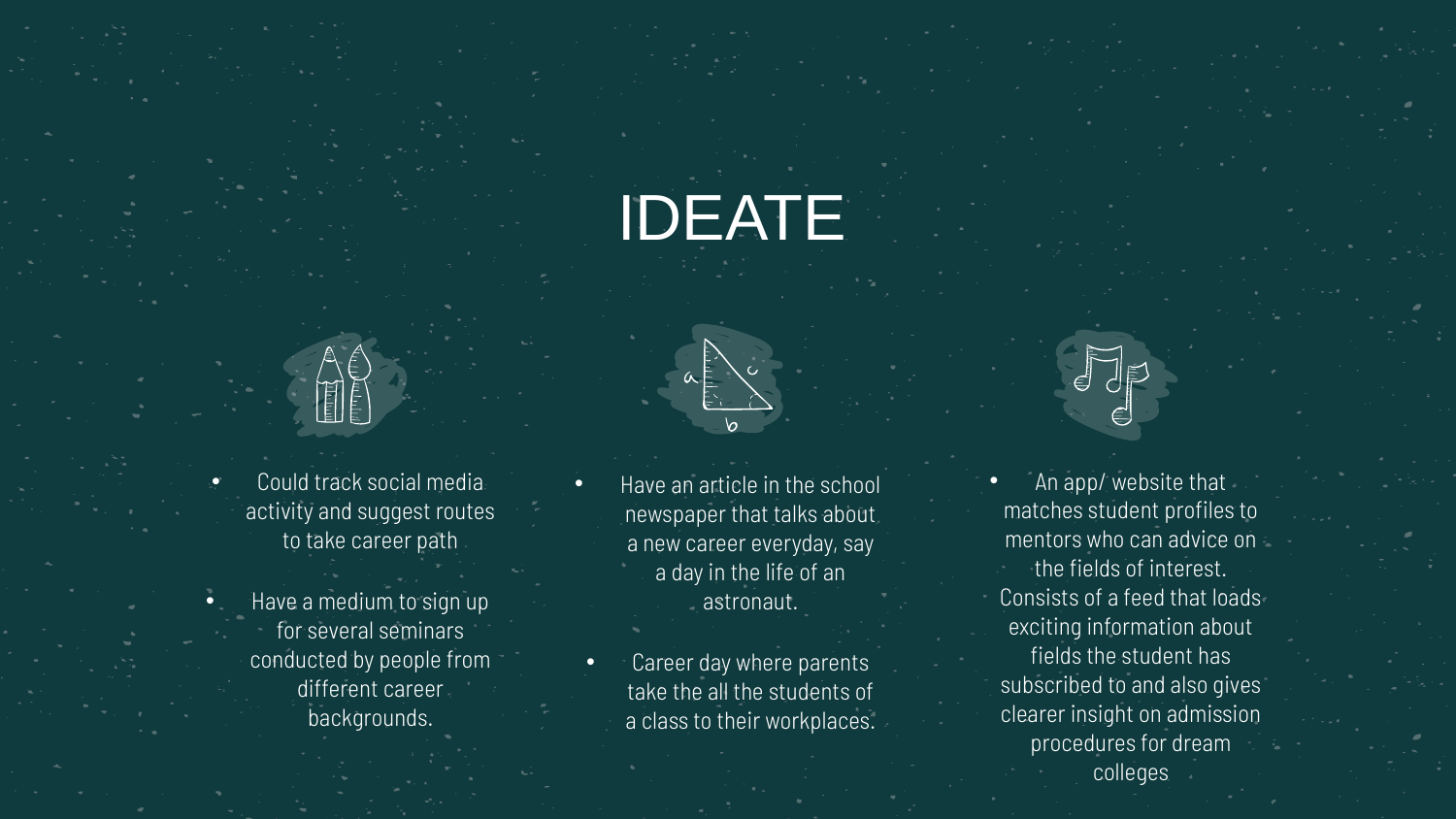

IDEATE

An app/ website that matches student profiles to mentors who can advice on the fields of interest. Consists of a feed that loads exciting information about fields the student has subscribed to and also gives clearer insight on admission procedures for dream colleges

Could track social media activity and suggest routes to take career path
Have a medium to sign up for several seminars conducted by people from different career backgrounds.

Have an article in the school newspaper that talks about a new career everyday, say a day in the life of an astronaut.
Career day where parents take the all the students of a class to their workplaces.